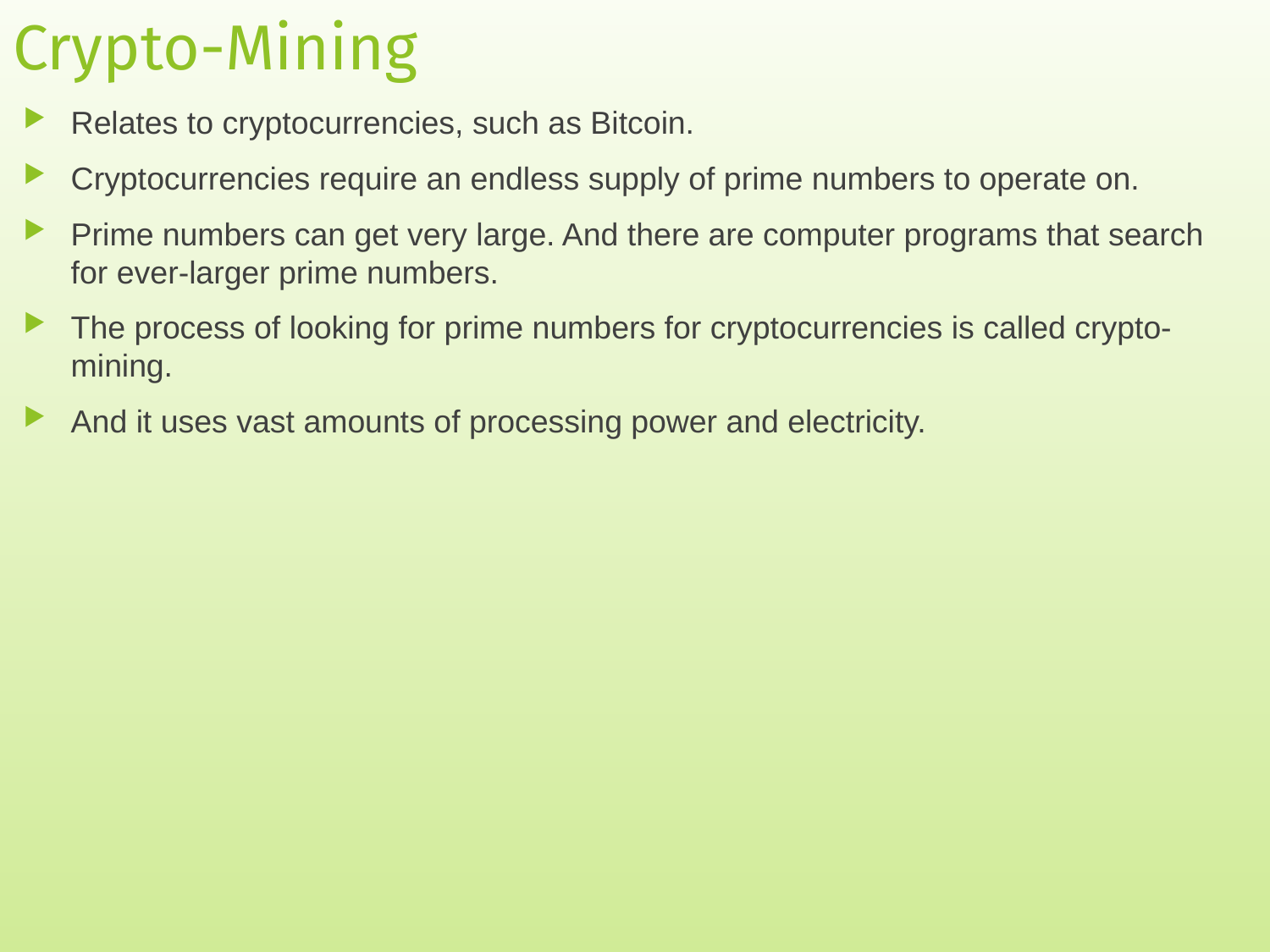

# Crypto-Mining
Relates to cryptocurrencies, such as Bitcoin.
Cryptocurrencies require an endless supply of prime numbers to operate on.
Prime numbers can get very large. And there are computer programs that search for ever-larger prime numbers.
The process of looking for prime numbers for cryptocurrencies is called crypto-mining.
And it uses vast amounts of processing power and electricity.
8